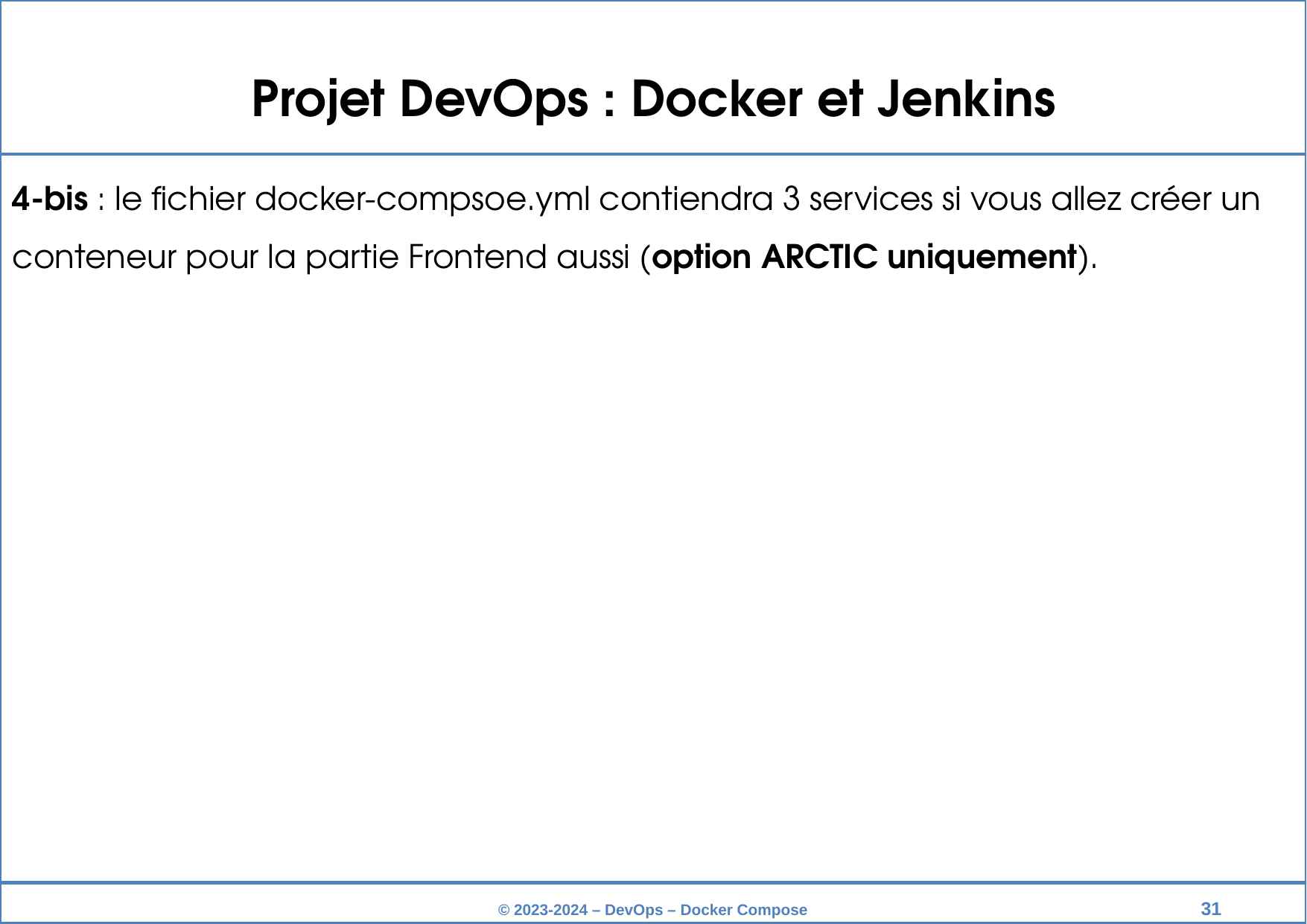

Projet DevOps : Docker et Jenkins
4-bis : le fichier docker-compsoe.yml contiendra 3 services si vous allez créer un conteneur pour la partie Frontend aussi (option ARCTIC uniquement).

31